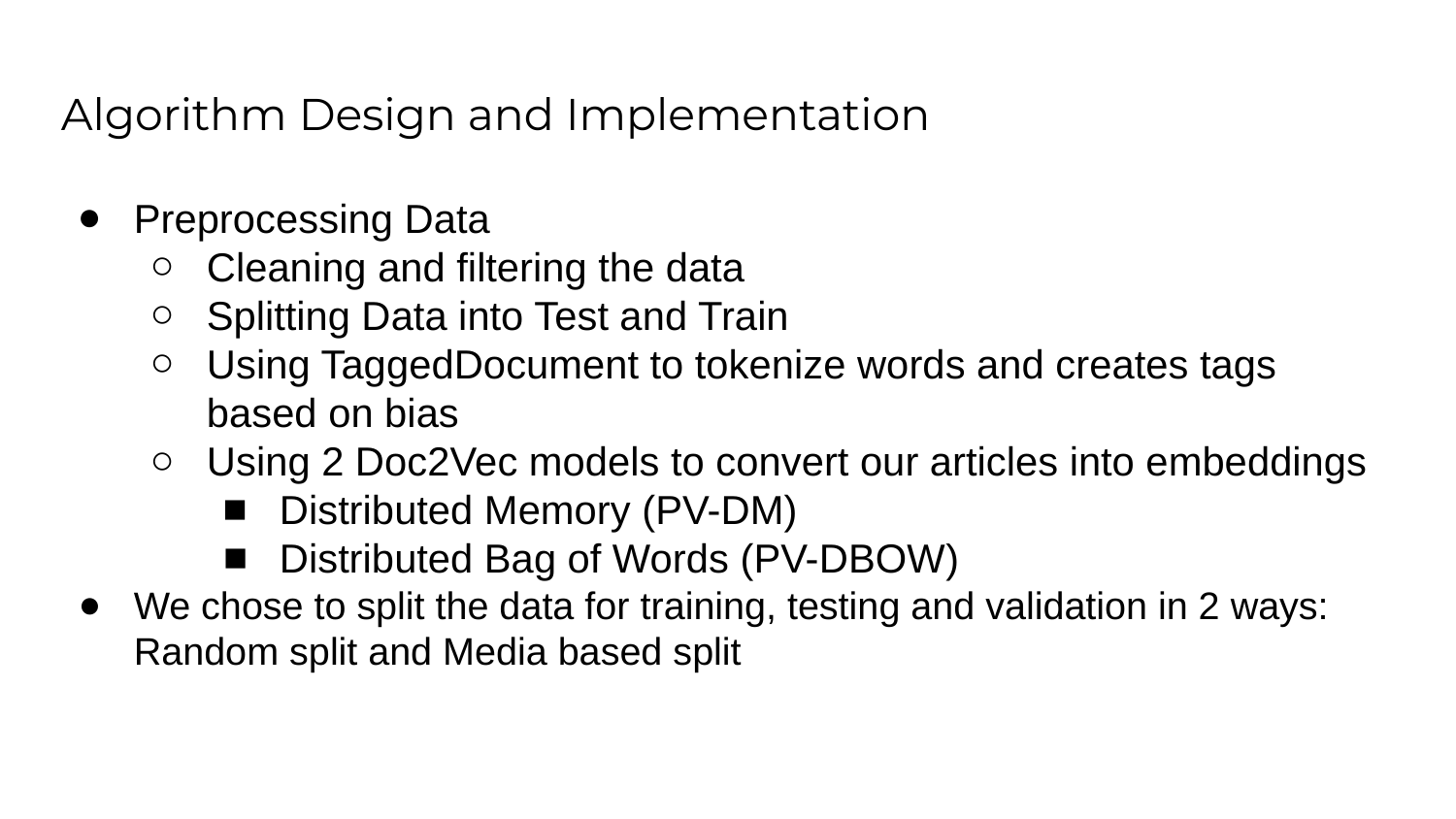

# Algorithm Design and Implementation

Preprocessing Data
Cleaning and filtering the data
Splitting Data into Test and Train
Using TaggedDocument to tokenize words and creates tags based on bias
Using 2 Doc2Vec models to convert our articles into embeddings
Distributed Memory (PV-DM)
Distributed Bag of Words (PV-DBOW)
We chose to split the data for training, testing and validation in 2 ways: Random split and Media based split